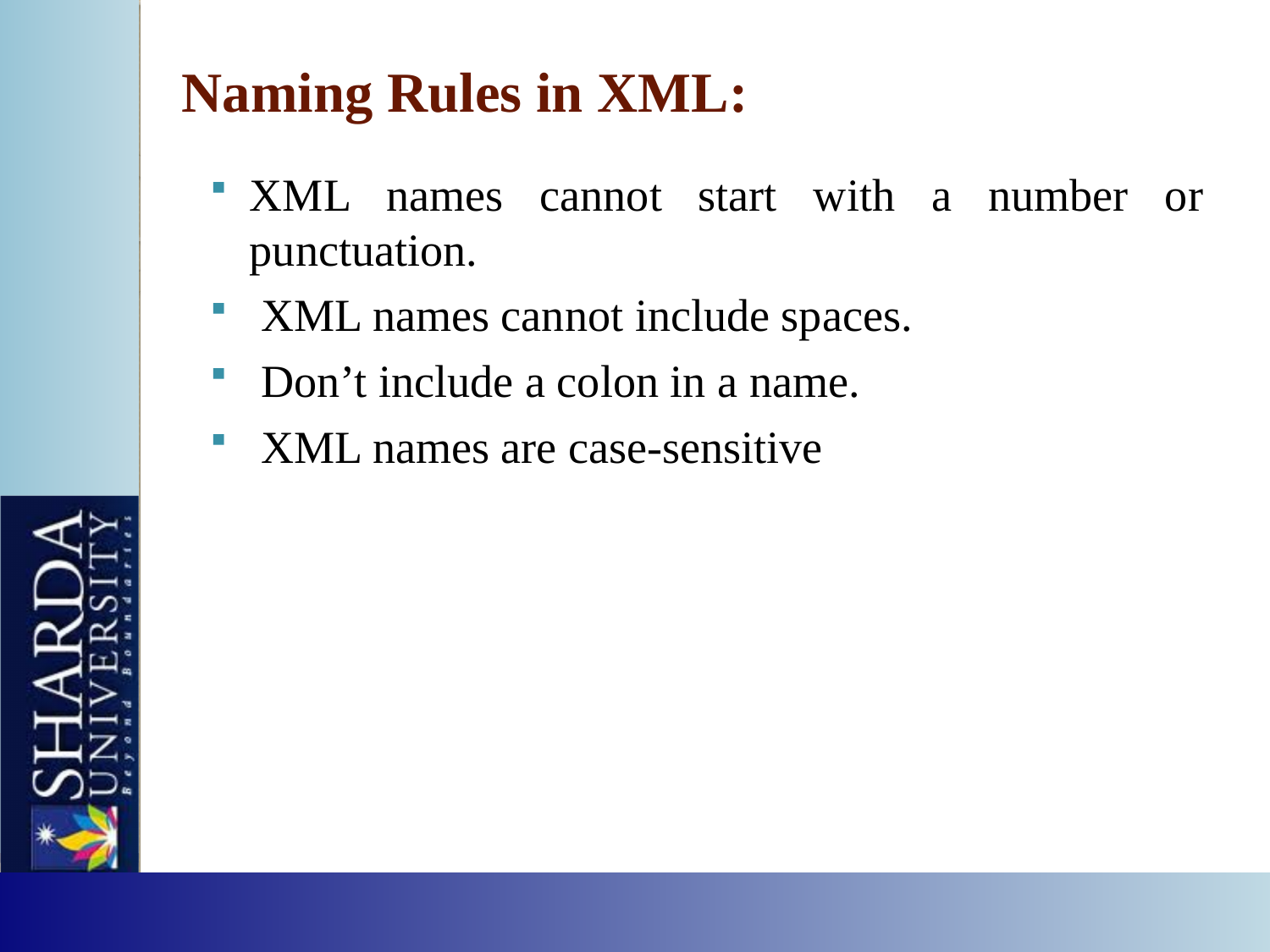

# Naming Rules in XML:
XML names cannot start with a number or punctuation.
 XML names cannot include spaces.
 Don’t include a colon in a name.
 XML names are case-sensitive